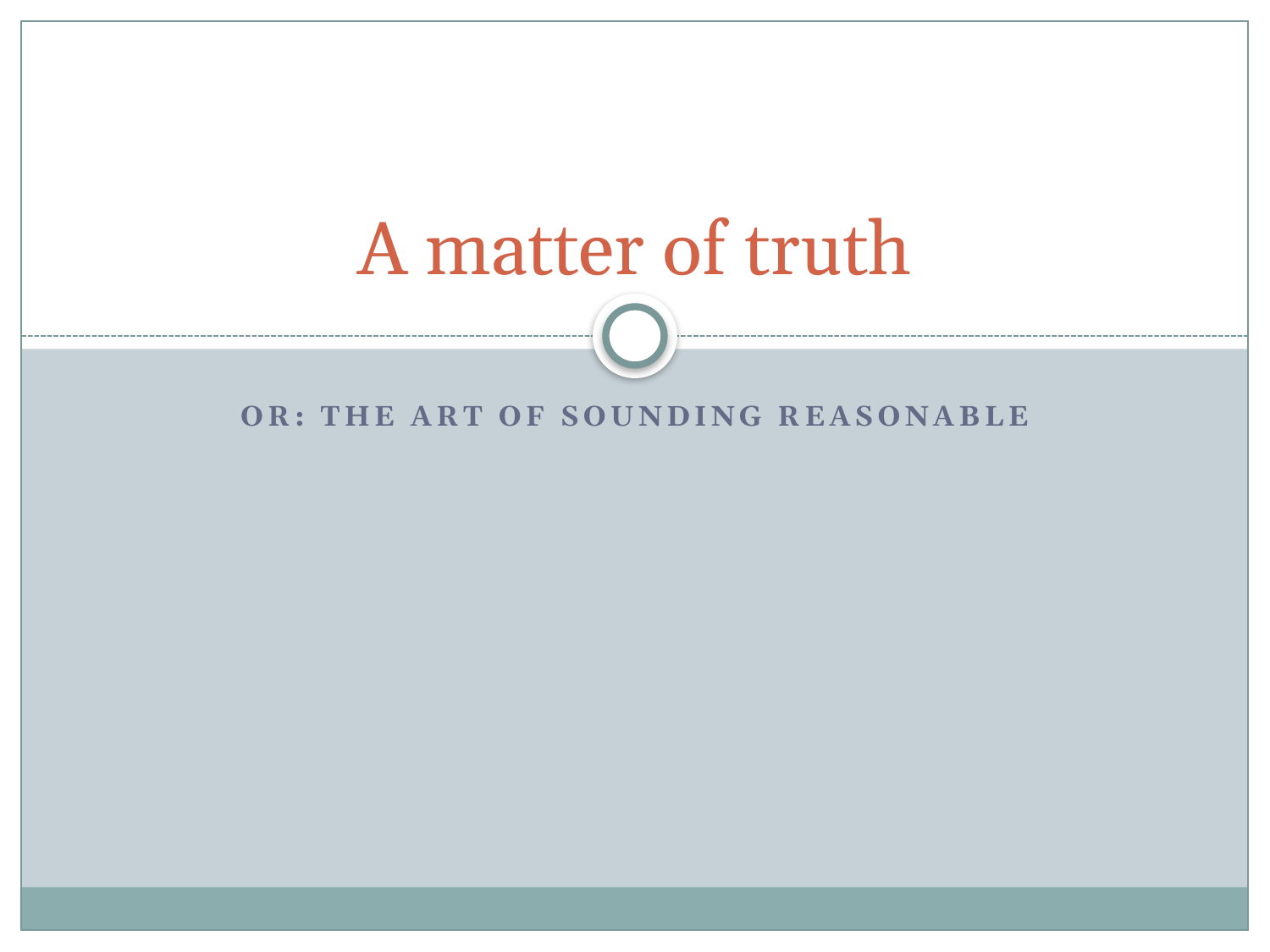

# A matter of truth
Or: the art of sounding reasonable